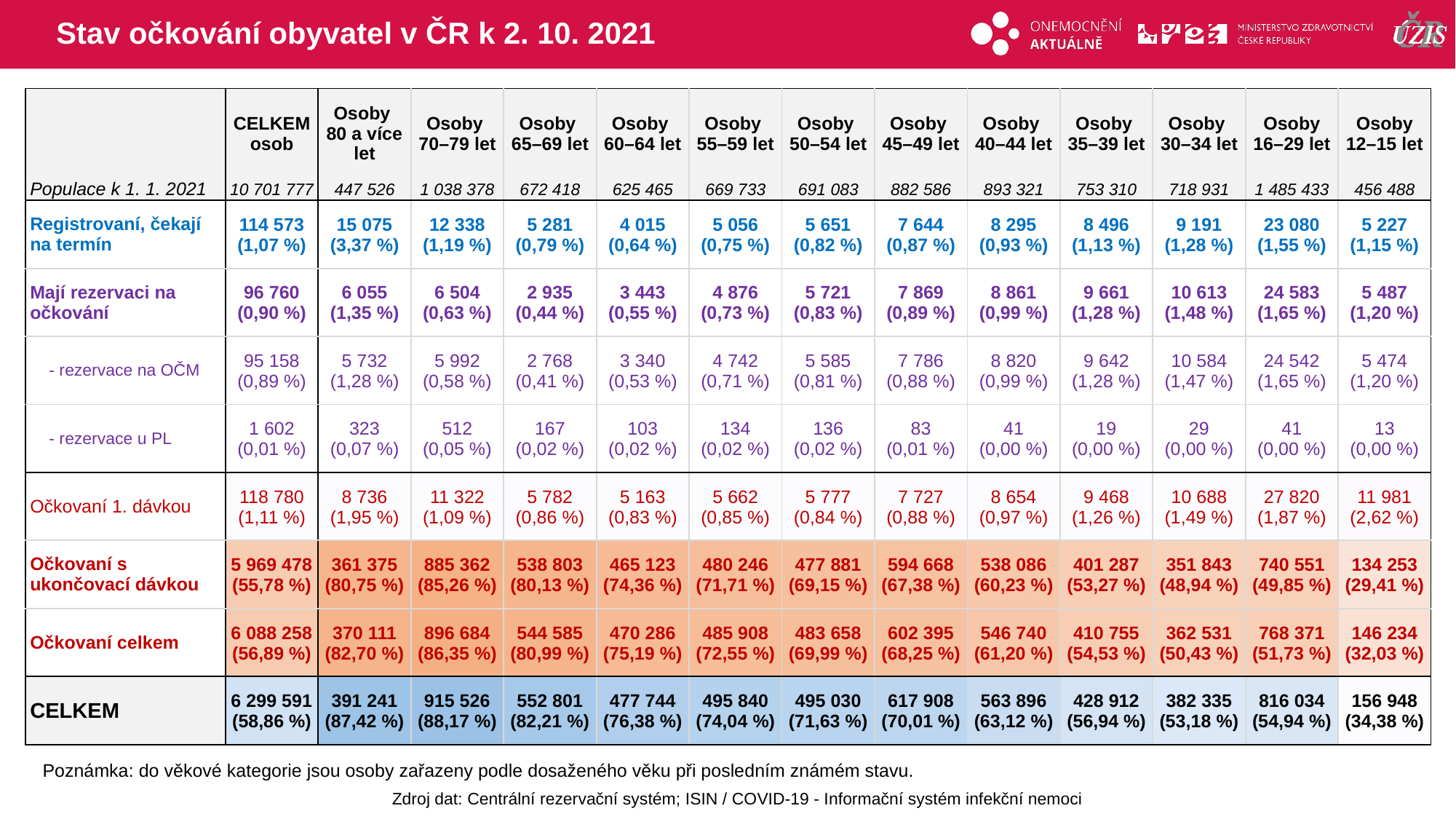

# Stav očkování obyvatel v ČR k 2. 10. 2021
|  | CELKEM osob | Osoby 80 a více let | Osoby 70–79 let | Osoby 65–69 let | Osoby 60–64 let | Osoby 55–59 let | Osoby 50–54 let | Osoby 45–49 let | Osoby 40–44 let | Osoby 35–39 let | Osoby 30–34 let | Osoby 16–29 let | Osoby 12–15 let |
| --- | --- | --- | --- | --- | --- | --- | --- | --- | --- | --- | --- | --- | --- |
| Populace k 1. 1. 2021 | 10 701 777 | 447 526 | 1 038 378 | 672 418 | 625 465 | 669 733 | 691 083 | 882 586 | 893 321 | 753 310 | 718 931 | 1 485 433 | 456 488 |
| Registrovaní, čekají na termín | 114 573 (1,07 %) | 15 075 (3,37 %) | 12 338 (1,19 %) | 5 281 (0,79 %) | 4 015 (0,64 %) | 5 056 (0,75 %) | 5 651 (0,82 %) | 7 644 (0,87 %) | 8 295 (0,93 %) | 8 496 (1,13 %) | 9 191 (1,28 %) | 23 080 (1,55 %) | 5 227 (1,15 %) |
| Mají rezervaci na očkování | 96 760 (0,90 %) | 6 055 (1,35 %) | 6 504 (0,63 %) | 2 935 (0,44 %) | 3 443 (0,55 %) | 4 876 (0,73 %) | 5 721 (0,83 %) | 7 869 (0,89 %) | 8 861 (0,99 %) | 9 661 (1,28 %) | 10 613 (1,48 %) | 24 583 (1,65 %) | 5 487 (1,20 %) |
| - rezervace na OČM | 95 158 (0,89 %) | 5 732 (1,28 %) | 5 992 (0,58 %) | 2 768 (0,41 %) | 3 340 (0,53 %) | 4 742 (0,71 %) | 5 585 (0,81 %) | 7 786 (0,88 %) | 8 820 (0,99 %) | 9 642 (1,28 %) | 10 584 (1,47 %) | 24 542 (1,65 %) | 5 474 (1,20 %) |
| - rezervace u PL | 1 602 (0,01 %) | 323 (0,07 %) | 512 (0,05 %) | 167 (0,02 %) | 103 (0,02 %) | 134 (0,02 %) | 136 (0,02 %) | 83 (0,01 %) | 41 (0,00 %) | 19 (0,00 %) | 29 (0,00 %) | 41 (0,00 %) | 13 (0,00 %) |
| Očkovaní 1. dávkou | 118 780 (1,11 %) | 8 736 (1,95 %) | 11 322 (1,09 %) | 5 782 (0,86 %) | 5 163 (0,83 %) | 5 662 (0,85 %) | 5 777 (0,84 %) | 7 727 (0,88 %) | 8 654 (0,97 %) | 9 468 (1,26 %) | 10 688 (1,49 %) | 27 820 (1,87 %) | 11 981 (2,62 %) |
| Očkovaní s ukončovací dávkou | 5 969 478 (55,78 %) | 361 375 (80,75 %) | 885 362 (85,26 %) | 538 803 (80,13 %) | 465 123 (74,36 %) | 480 246 (71,71 %) | 477 881 (69,15 %) | 594 668 (67,38 %) | 538 086 (60,23 %) | 401 287 (53,27 %) | 351 843 (48,94 %) | 740 551 (49,85 %) | 134 253 (29,41 %) |
| Očkovaní celkem | 6 088 258 (56,89 %) | 370 111 (82,70 %) | 896 684 (86,35 %) | 544 585 (80,99 %) | 470 286 (75,19 %) | 485 908 (72,55 %) | 483 658 (69,99 %) | 602 395 (68,25 %) | 546 740 (61,20 %) | 410 755 (54,53 %) | 362 531 (50,43 %) | 768 371 (51,73 %) | 146 234 (32,03 %) |
| CELKEM | 6 299 591 (58,86 %) | 391 241 (87,42 %) | 915 526 (88,17 %) | 552 801 (82,21 %) | 477 744 (76,38 %) | 495 840 (74,04 %) | 495 030 (71,63 %) | 617 908 (70,01 %) | 563 896 (63,12 %) | 428 912 (56,94 %) | 382 335 (53,18 %) | 816 034 (54,94 %) | 156 948 (34,38 %) |
|  |  |  |  |  |  |  |  |  |  |  |  |  |
| --- | --- | --- | --- | --- | --- | --- | --- | --- | --- | --- | --- | --- |
|  |  |  |  |  |  |  |  |  |  |  |  |  |
|  |  |  |  |  |  |  |  |  |  |  |  |  |
|  |  |  |  |  |  |  |  |  |  |  |  |  |
Poznámka: do věkové kategorie jsou osoby zařazeny podle dosaženého věku při posledním známém stavu.
Zdroj dat: Centrální rezervační systém; ISIN / COVID-19 - Informační systém infekční nemoci